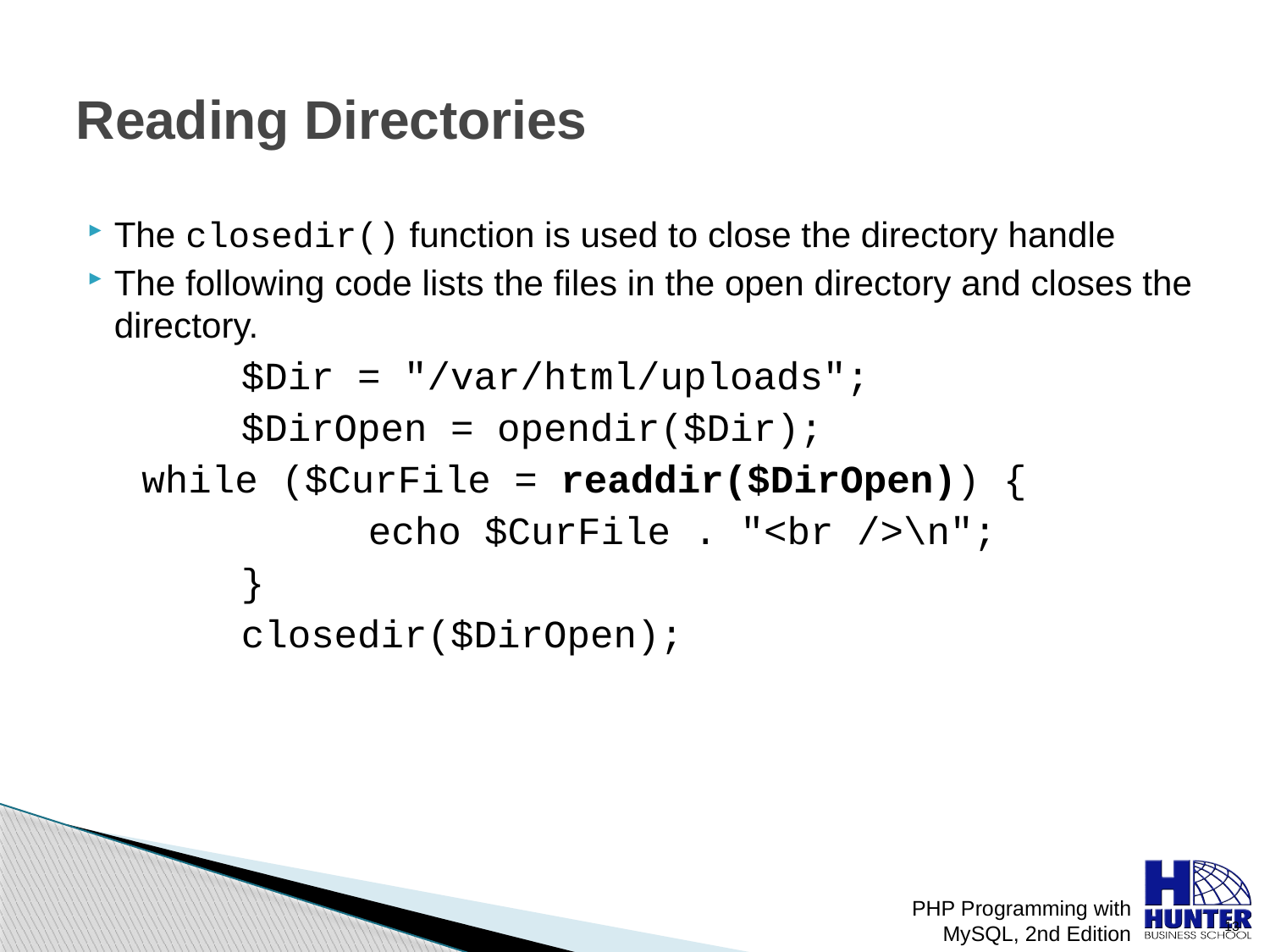

# Reading Directories
The closedir() function is used to close the directory handle
The following code lists the files in the open directory and closes the directory.
		$Dir = "/var/html/uploads";
		$DirOpen = opendir($Dir);
while ($CurFile = readdir($DirOpen)) {
			echo $CurFile . "<br />\n";
		}
		closedir($DirOpen);

PHP Programming with MySQL, 2nd Edition
 13